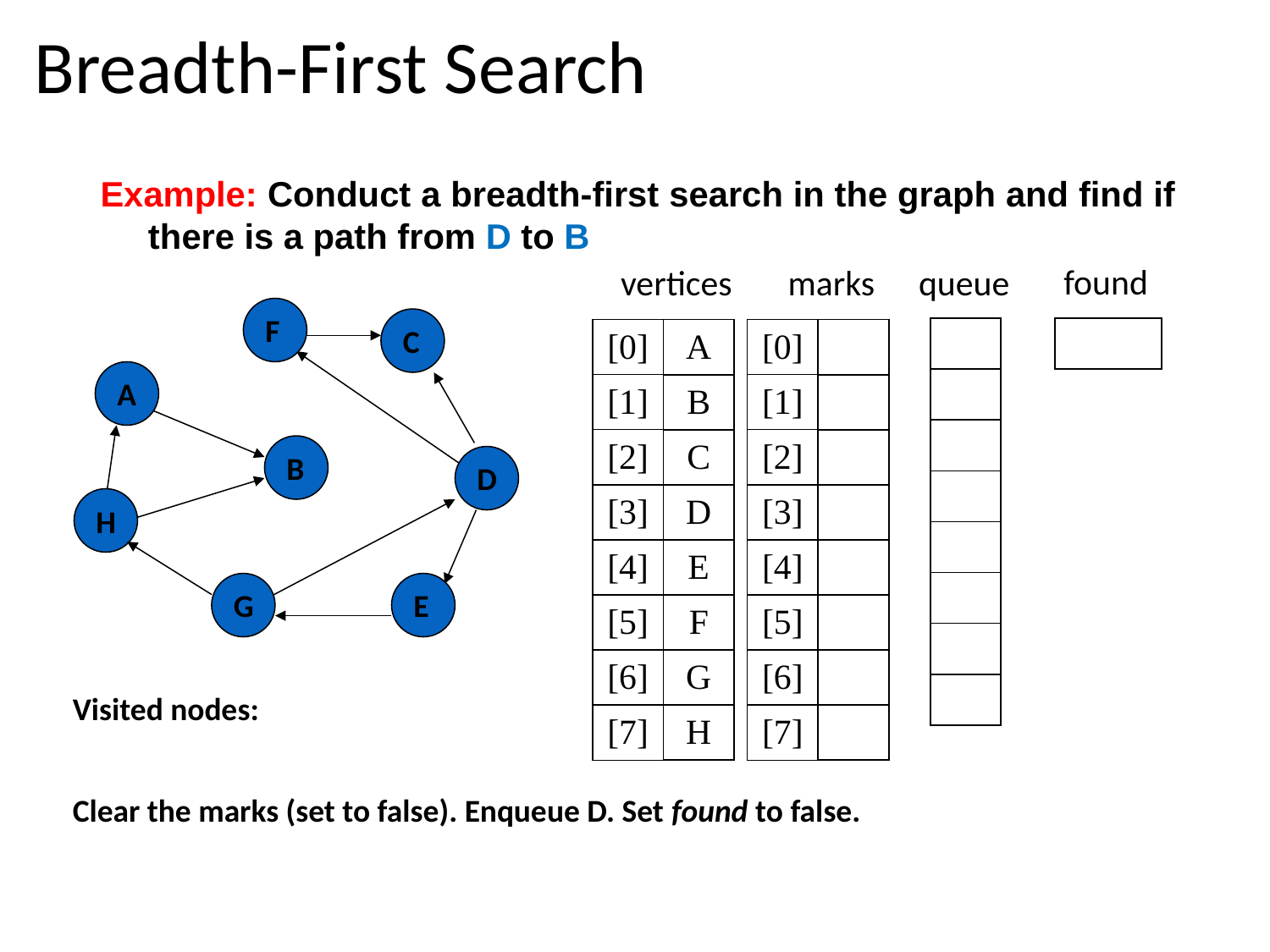

# Breadth-First Search

Example: Conduct a breadth-first search in the graph and find if there is a path from D to B
found
queue
vertices
marks
F
C
|  |
| --- |
|  |
| --- |
|  |
|  |
|  |
|  |
|  |
|  |
|  |
| [0] | A |
| --- | --- |
| [1] | B |
| [2] | C |
| [3] | D |
| [4] | E |
| [5] | F |
| [6] | G |
| [7] | H |
| [0] |  |
| --- | --- |
| [1] |  |
| [2] |  |
| [3] |  |
| [4] |  |
| [5] |  |
| [6] |  |
| [7] |  |
A

B
D
H
G
E
Visited nodes:

Clear the marks (set to false). Enqueue D. Set found to false.